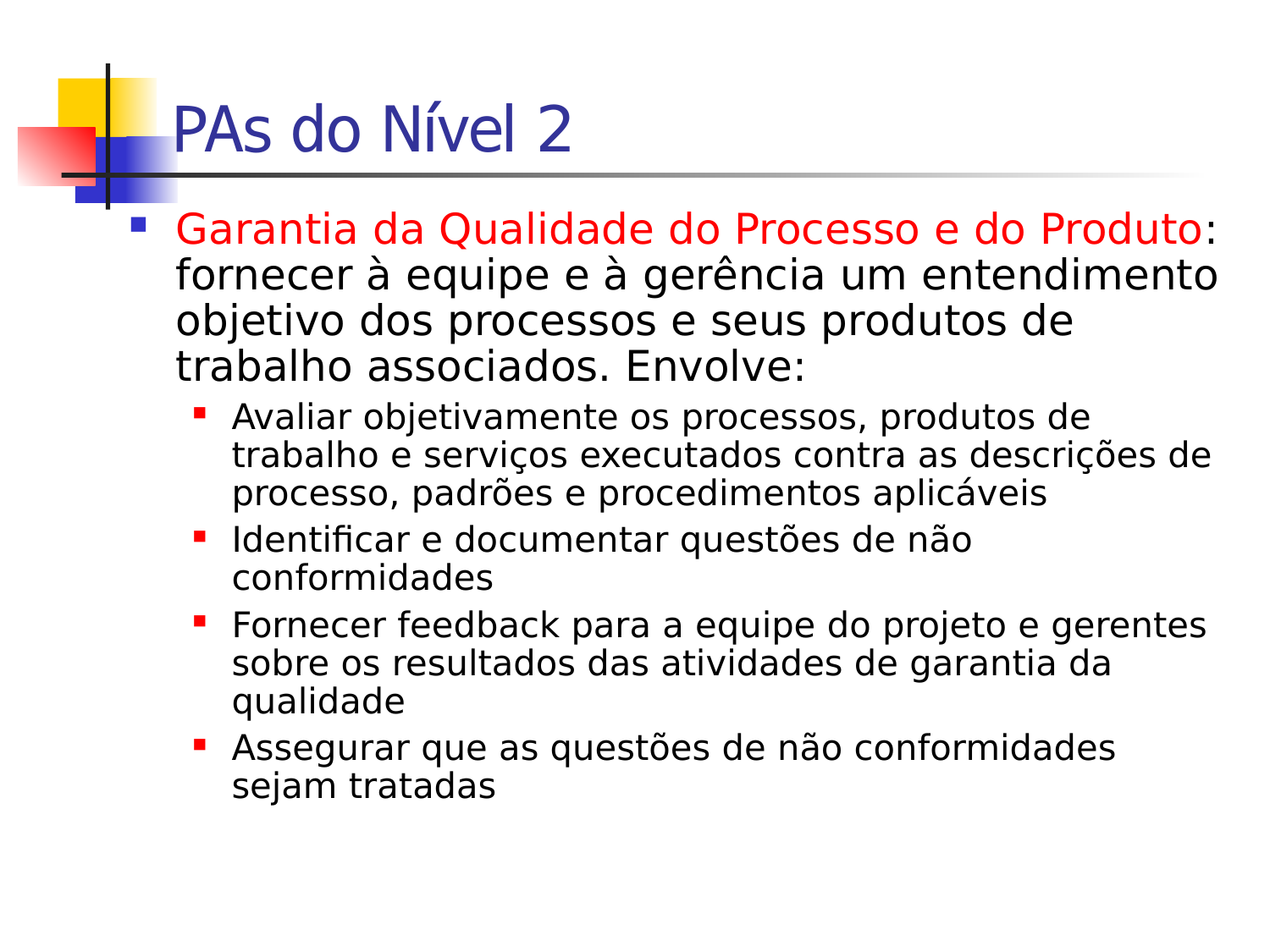

PAs do Nível 2
Garantia da Qualidade do Processo e do Produto: fornecer à equipe e à gerência um entendimento objetivo dos processos e seus produtos de trabalho associados. Envolve:
Avaliar objetivamente os processos, produtos de trabalho e serviços executados contra as descrições de processo, padrões e procedimentos aplicáveis
Identificar e documentar questões de não conformidades
Fornecer feedback para a equipe do projeto e gerentes sobre os resultados das atividades de garantia da qualidade
Assegurar que as questões de não conformidades sejam tratadas